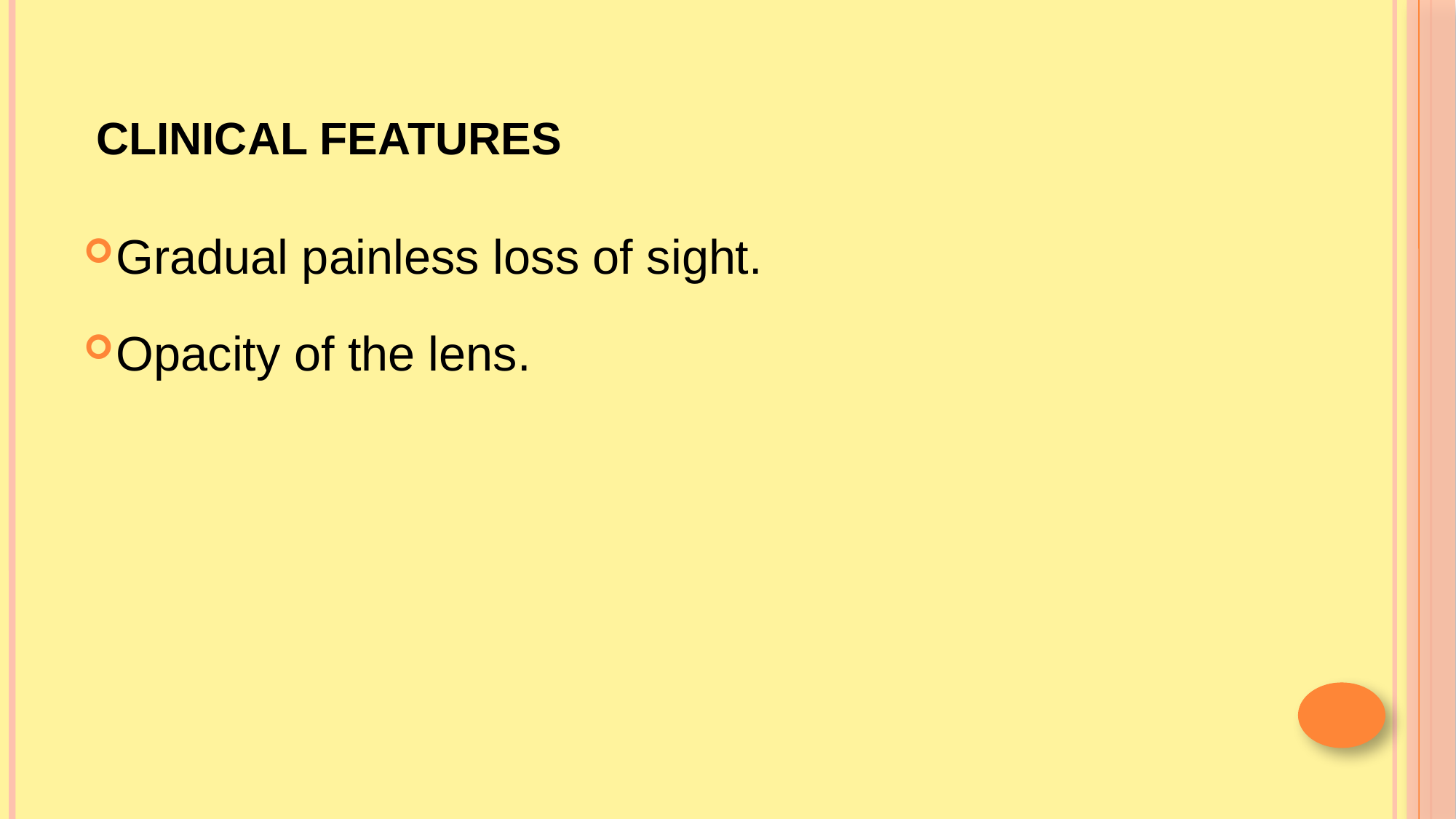

# Clinical Features
Gradual painless loss of sight.
Opacity of the lens.